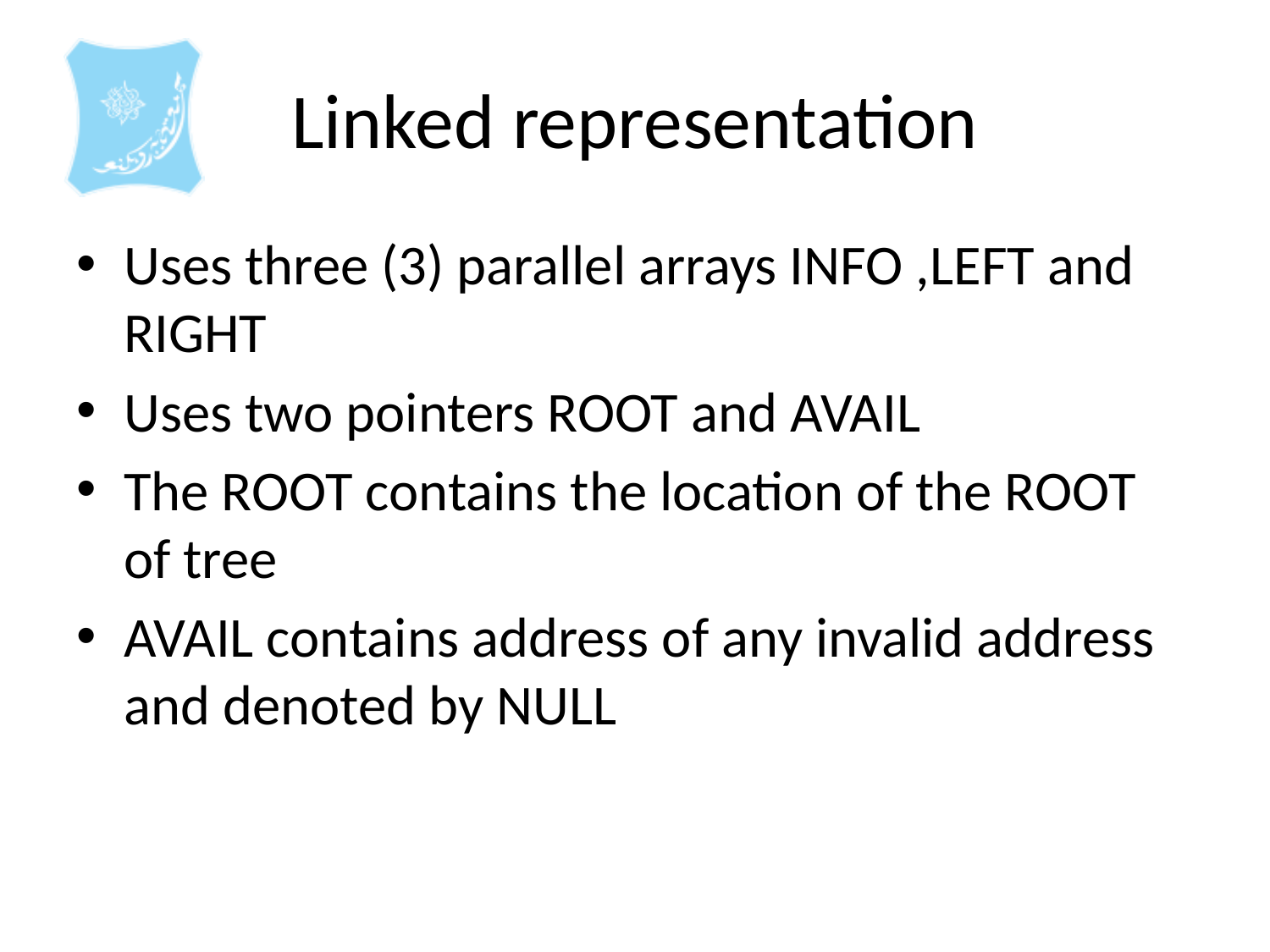

# Linked representation
Uses three (3) parallel arrays INFO ,LEFT and RIGHT
Uses two pointers ROOT and AVAIL
The ROOT contains the location of the ROOT of tree
AVAIL contains address of any invalid address and denoted by NULL